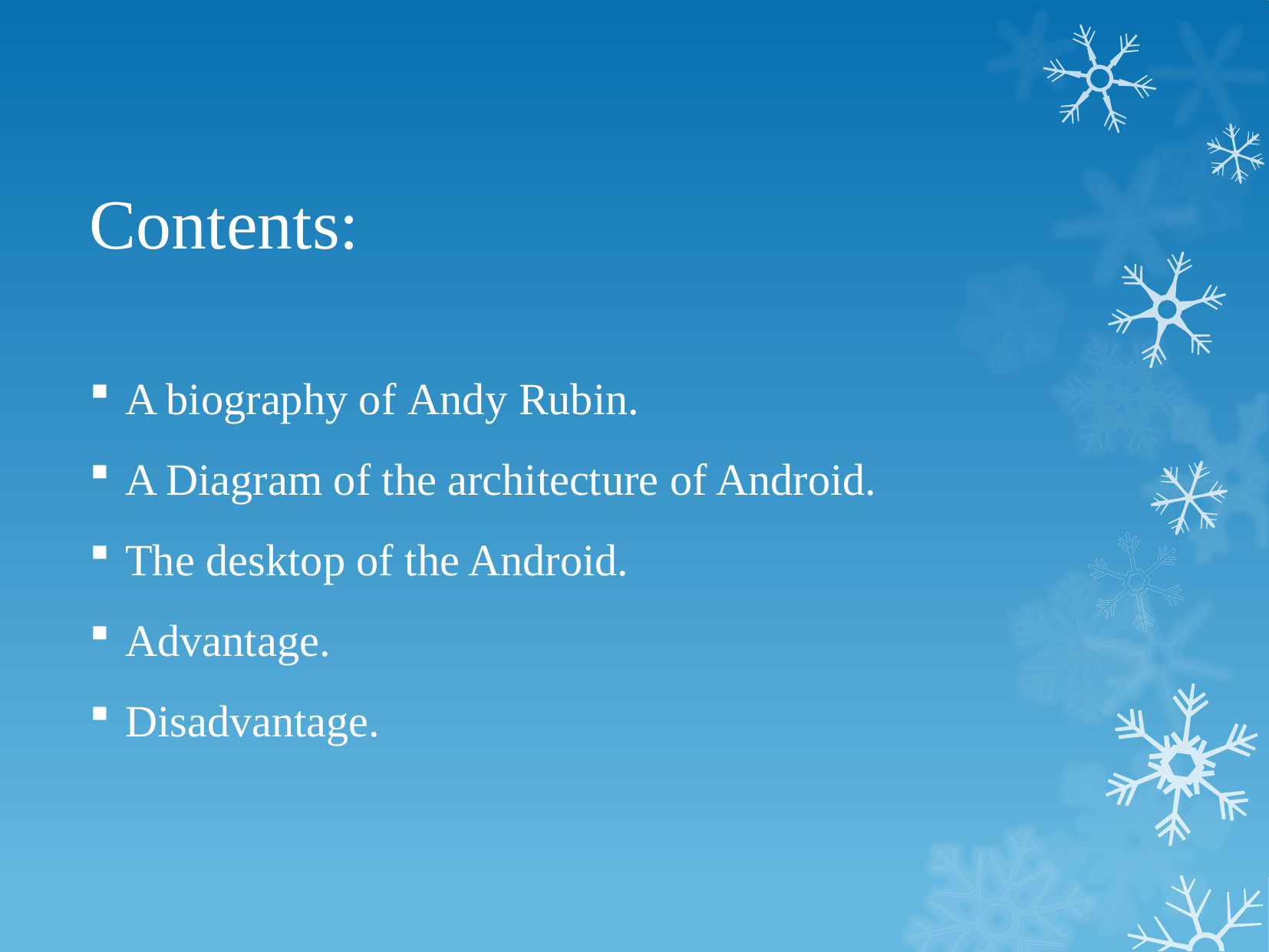

Contents:

A biography of Andy Rubin.
A Diagram of the architecture of Android.
The desktop of the Android.
Advantage.
Disadvantage.